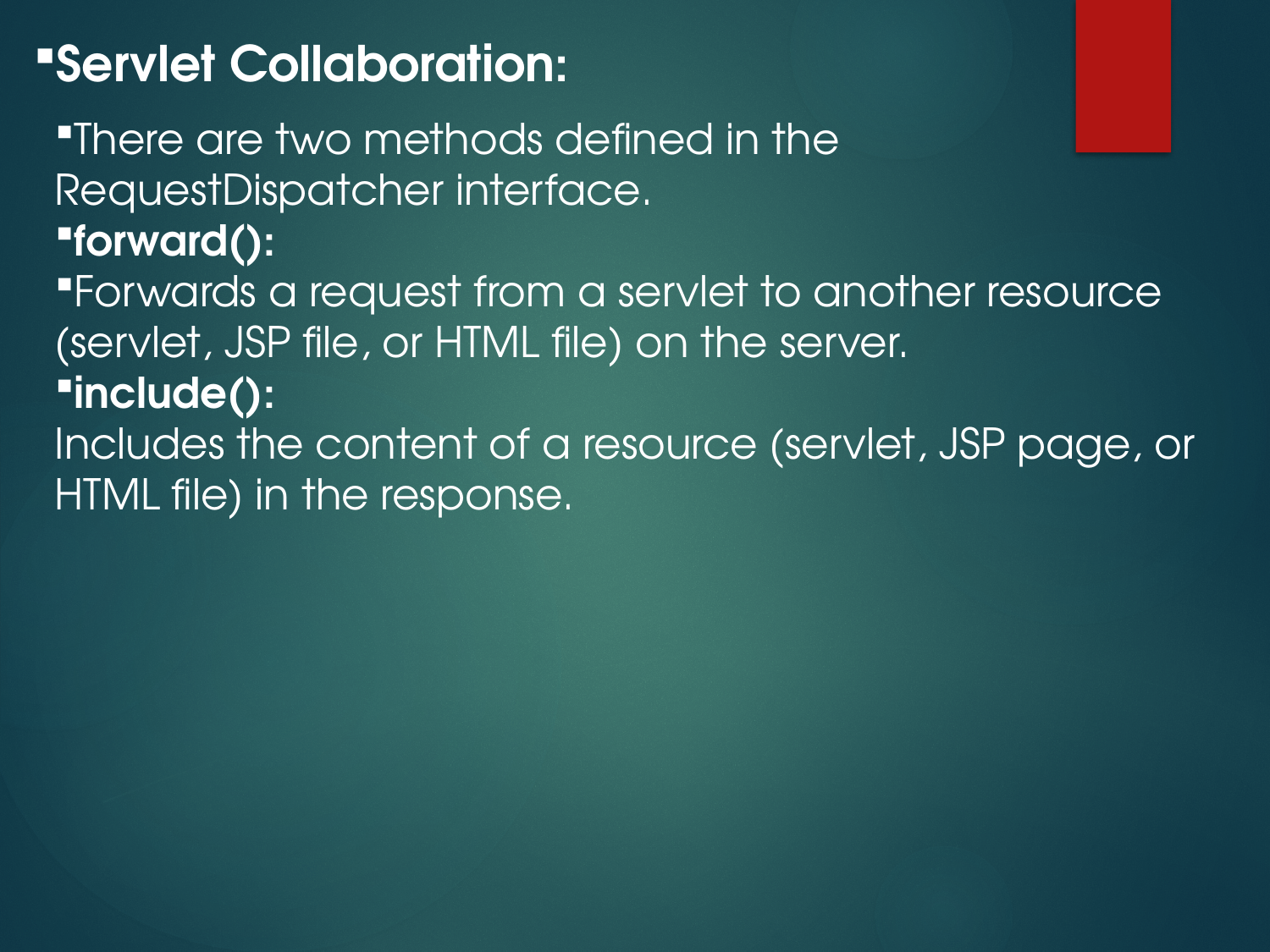

Servlet Collaboration:
There are two methods defined in the RequestDispatcher interface.
forward():
Forwards a request from a servlet to another resource (servlet, JSP file, or HTML file) on the server.
include():
Includes the content of a resource (servlet, JSP page, or HTML file) in the response.